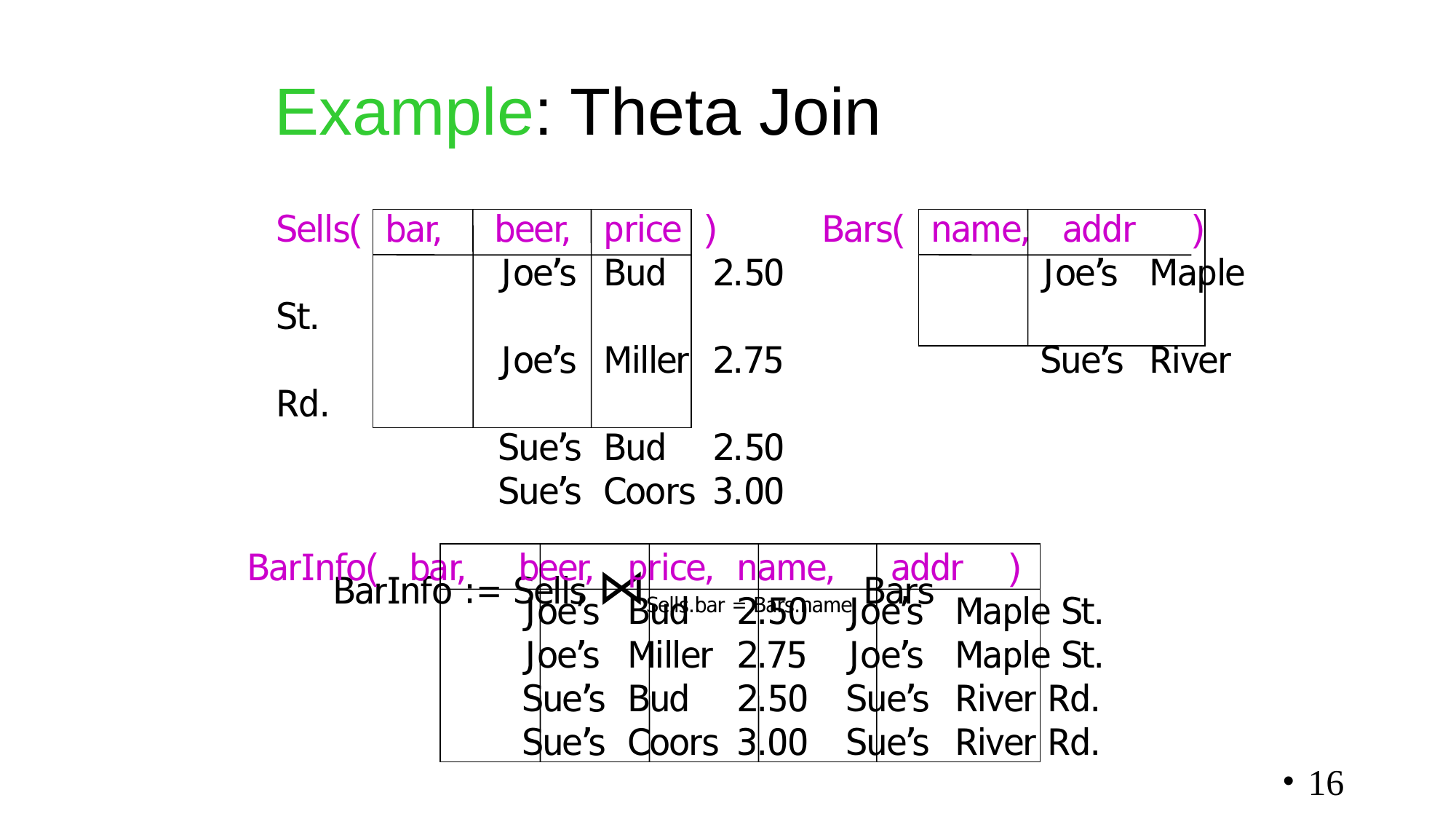

# Example: Theta Join
Sells(	bar,	beer,	price  )	Bars(	name,	  addr     )
	          Joe’s	Bud	2.50			Joe’s	Maple St.
	          Joe’s	Miller	2.75			Sue’s	River Rd.
	          Sue’s	Bud	2.50
	          Sue’s	Coors	3.00

     BarInfo := Sells ⋈Sells.bar = Bars.name Bars

     BarInfo(	bar,	beer,	price,	name,	    addr    )
		          Joe’s	Bud	2.50	Joe’s	Maple St.
		          Joe’s	Miller	2.75	Joe’s	Maple St.
		          Sue’s	Bud	2.50	Sue’s	River Rd.
		          Sue’s	Coors	3.00	Sue’s	River Rd.

16